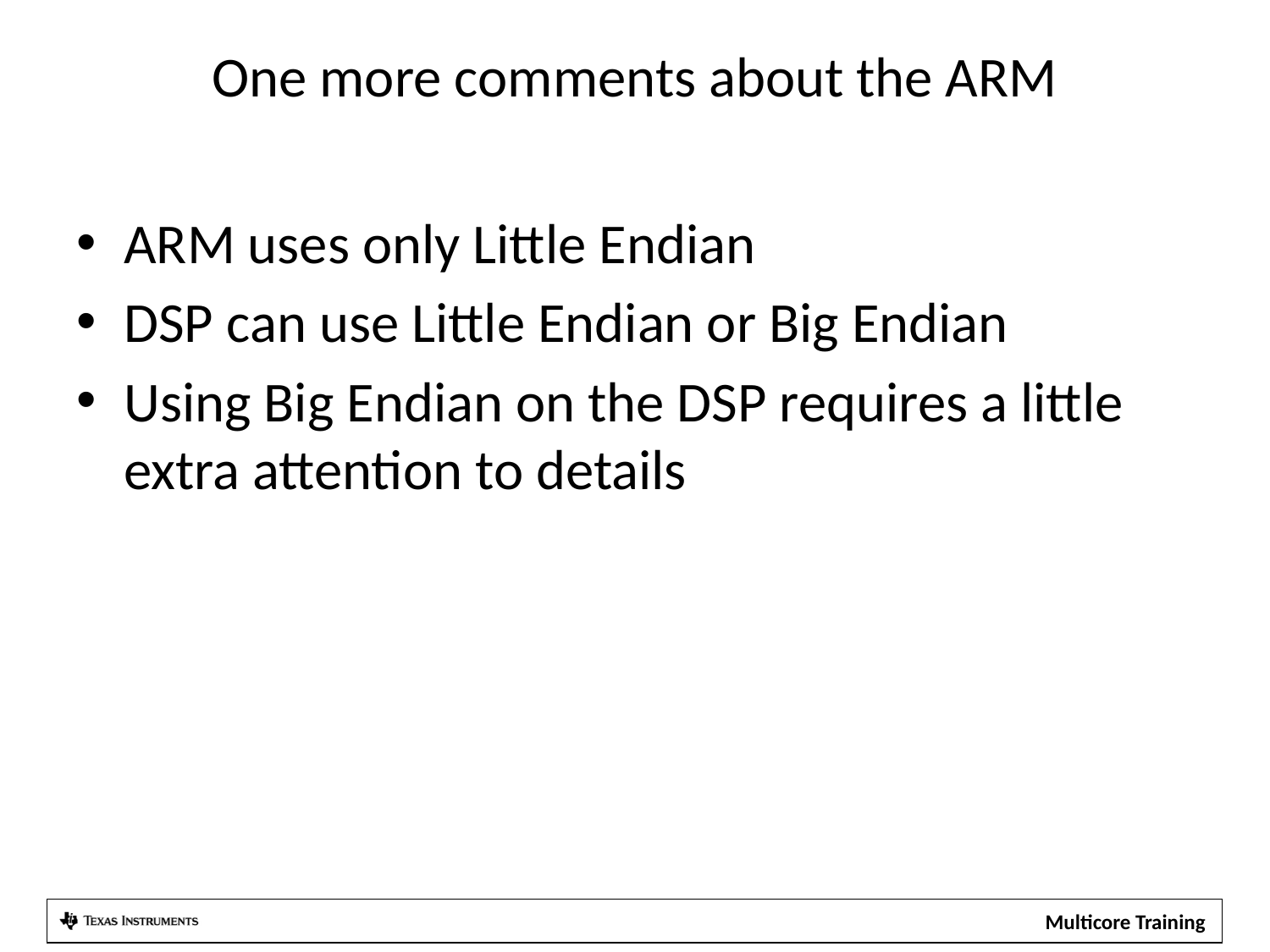

# One more comments about the ARM
ARM uses only Little Endian
DSP can use Little Endian or Big Endian
Using Big Endian on the DSP requires a little extra attention to details